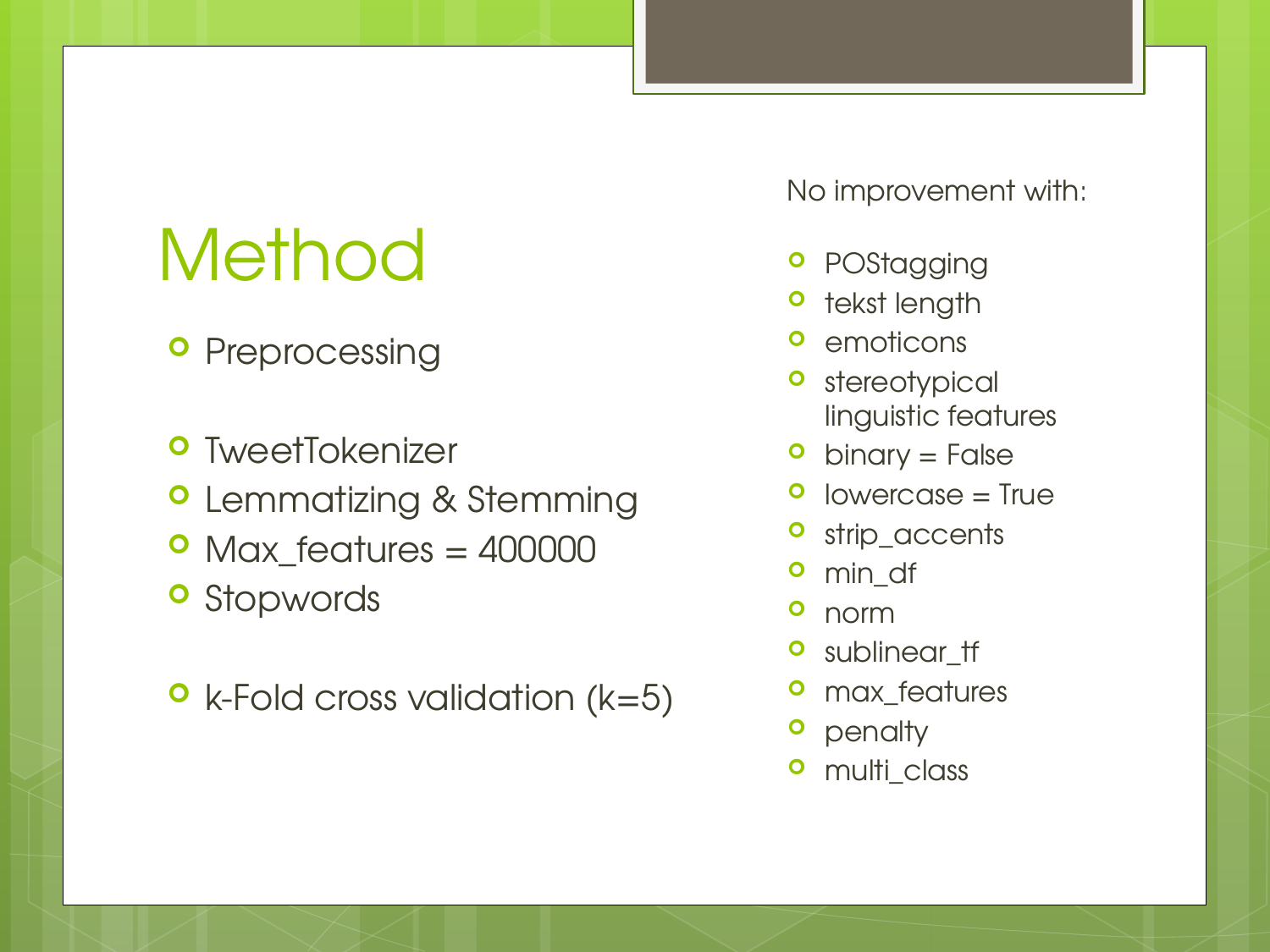

# Method
No improvement with:
POStagging
tekst length
emoticons
stereotypical linguistic features
binary = False
lowercase = True
strip_accents
min_df
norm
sublinear_tf
max_features
penalty
multi_class
Preprocessing

TweetTokenizer
Lemmatizing & Stemming
Max_features = 400000
Stopwords

k-Fold cross validation (k=5)